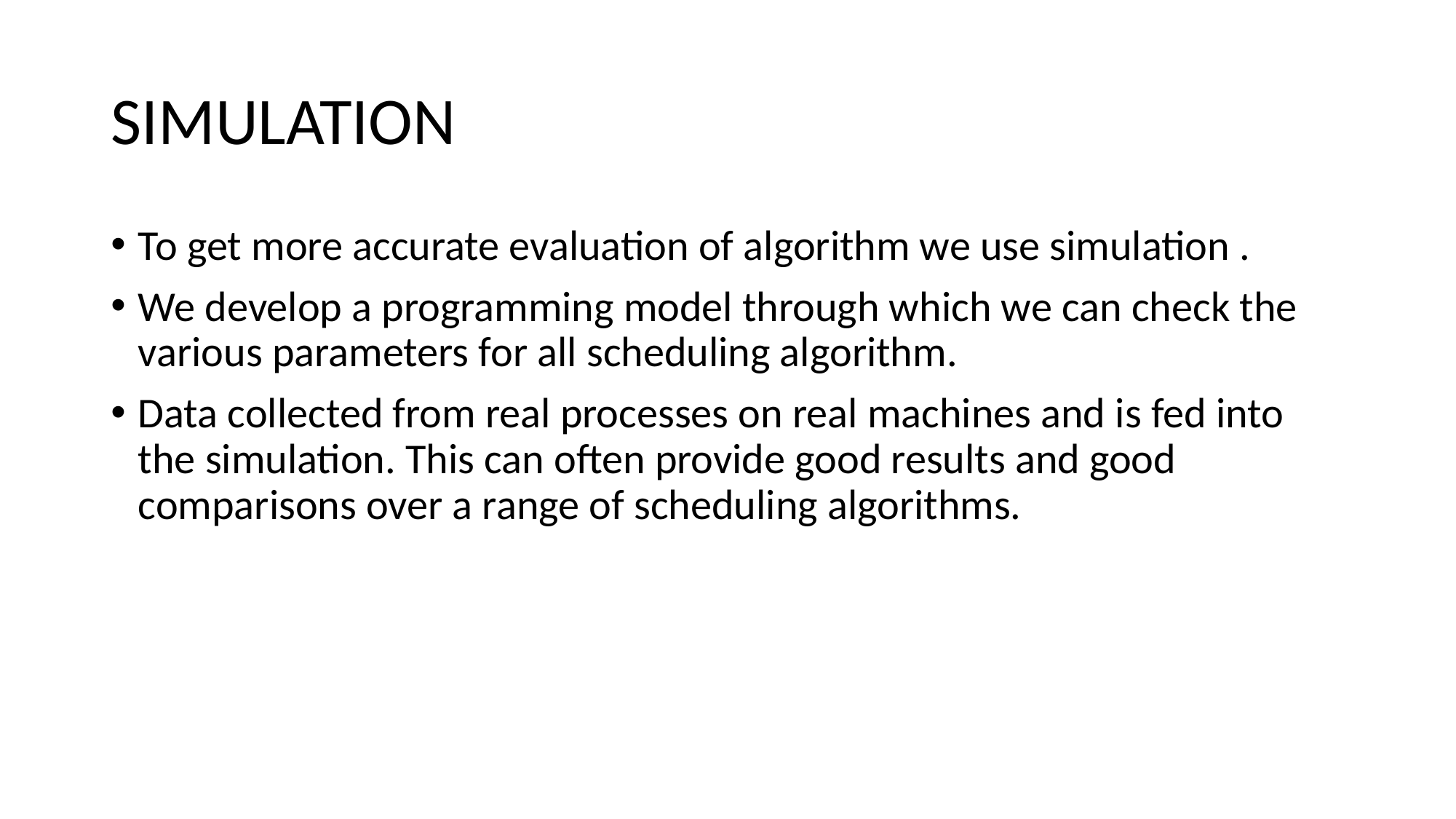

# SIMULATION
To get more accurate evaluation of algorithm we use simulation .
We develop a programming model through which we can check the various parameters for all scheduling algorithm.
Data collected from real processes on real machines and is fed into the simulation. This can often provide good results and good comparisons over a range of scheduling algorithms.